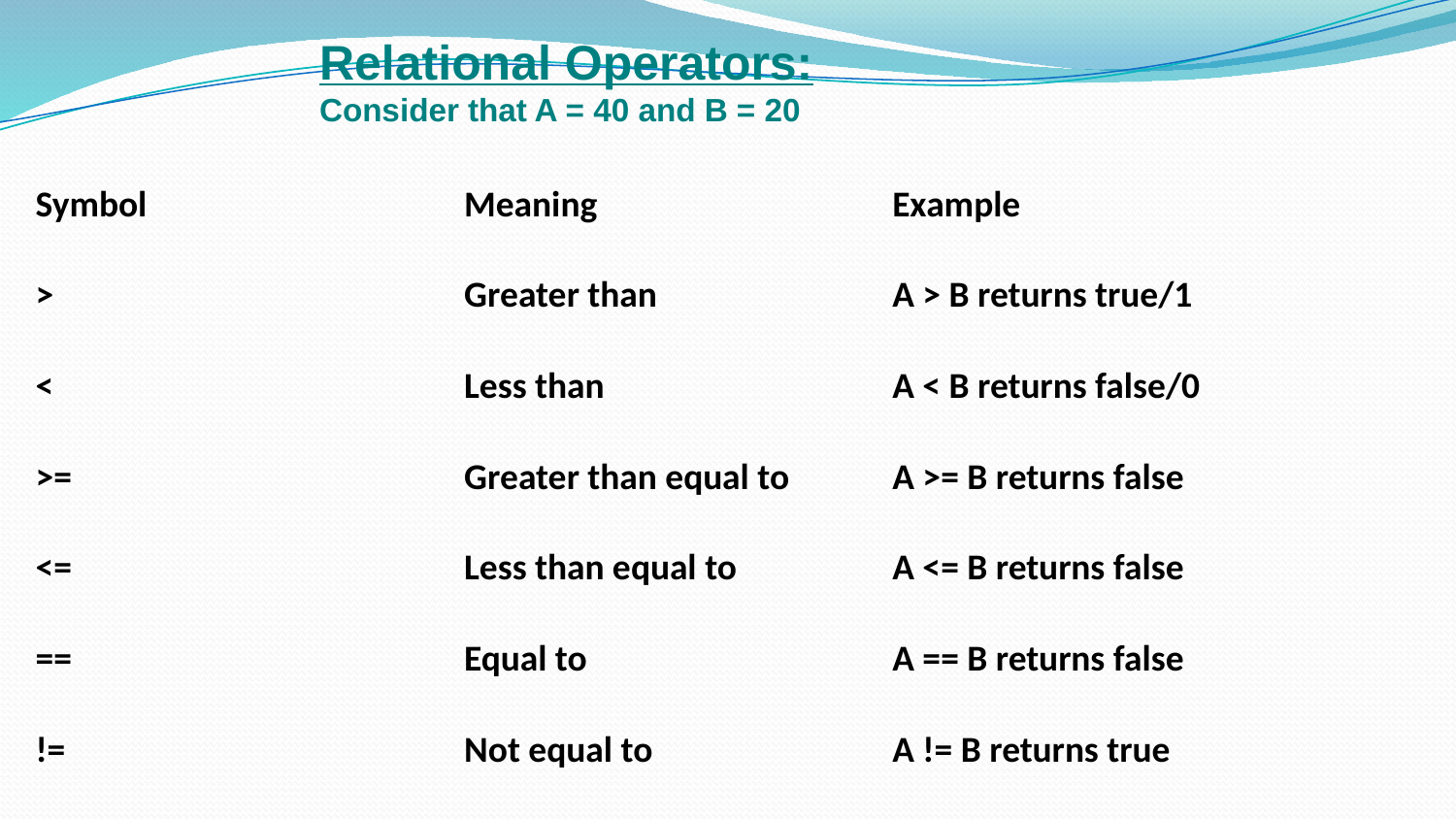

Relational Operators:
Consider that A = 40 and B = 20
| Symbol | Meaning | Example |
| --- | --- | --- |
| > | Greater than | A > B returns true/1 |
| < | Less than | A < B returns false/0 |
| >= | Greater than equal to | A >= B returns false |
| <= | Less than equal to | A <= B returns false |
| == | Equal to | A == B returns false |
| != | Not equal to | A != B returns true |